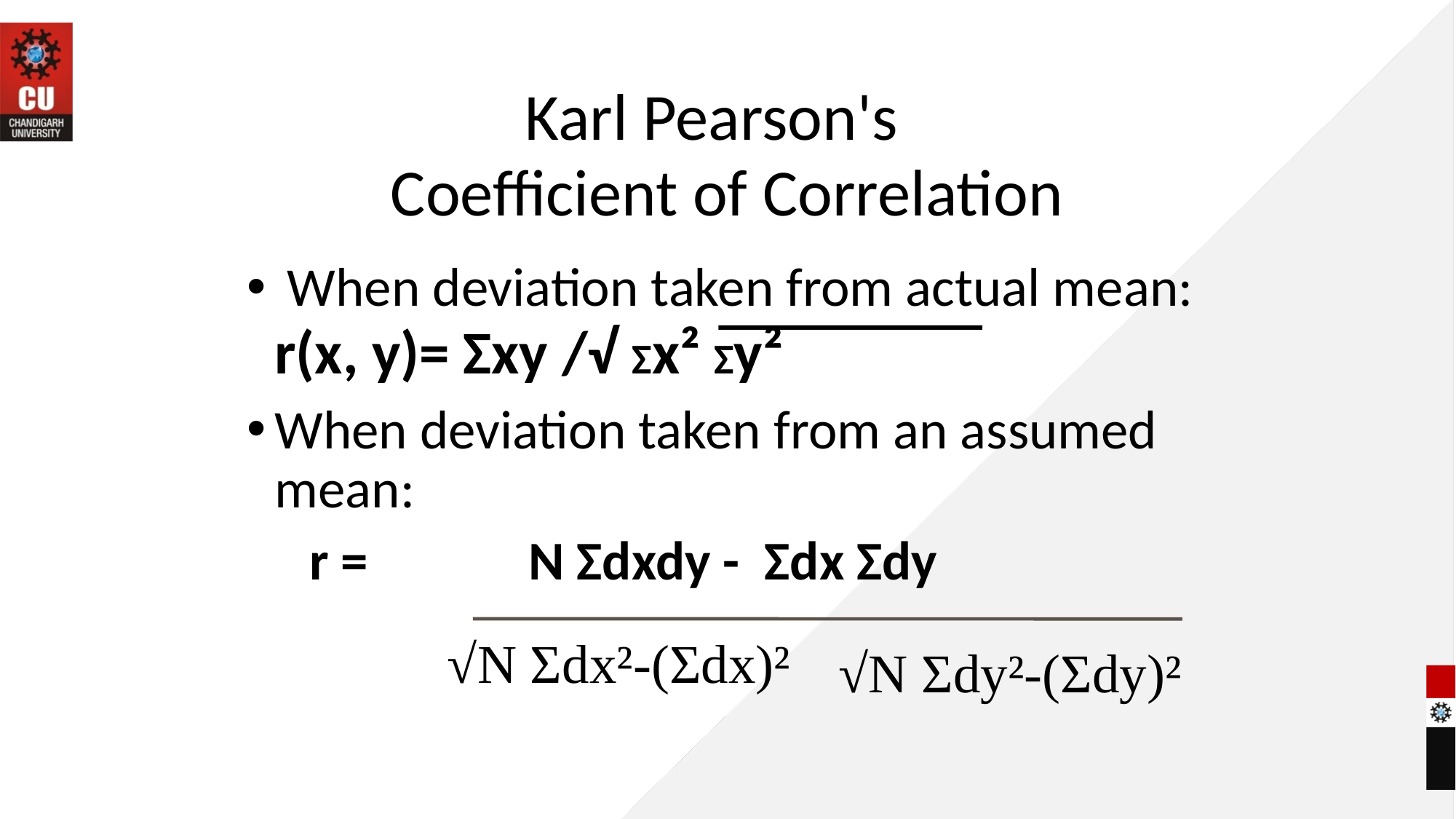

# Karl Pearson's Coefficient of Correlation
 When deviation taken from actual mean: r(x, y)= Σxy /√ Σx² Σy²
When deviation taken from an assumed mean:
     r =             N Σdxdy -  Σdx Σdy

√N Σdx²-(Σdx)²
√N Σdy²-(Σdy)²